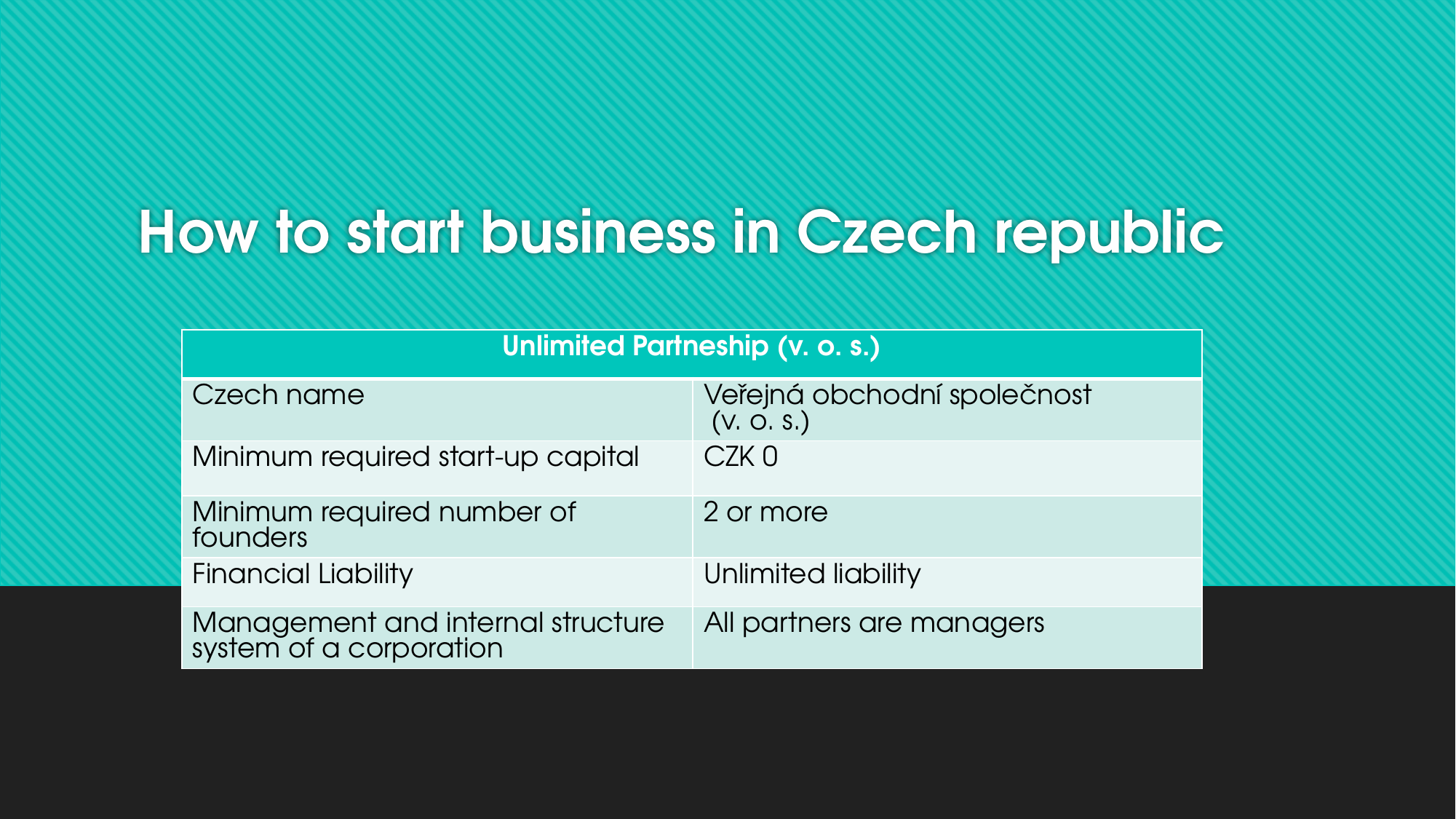

# How to start business in Czech republic
| Unlimited Partneship (v. o. s.) |  |
| --- | --- |
| Czech name | Veřejná obchodní společnost (v. o. s.) |
| Minimum required start-up capital | CZK 0 |
| Minimum required number of founders | 2 or more |
| Financial Liability | Unlimited liability |
| Management and internal structure system of a corporation | All partners are managers |